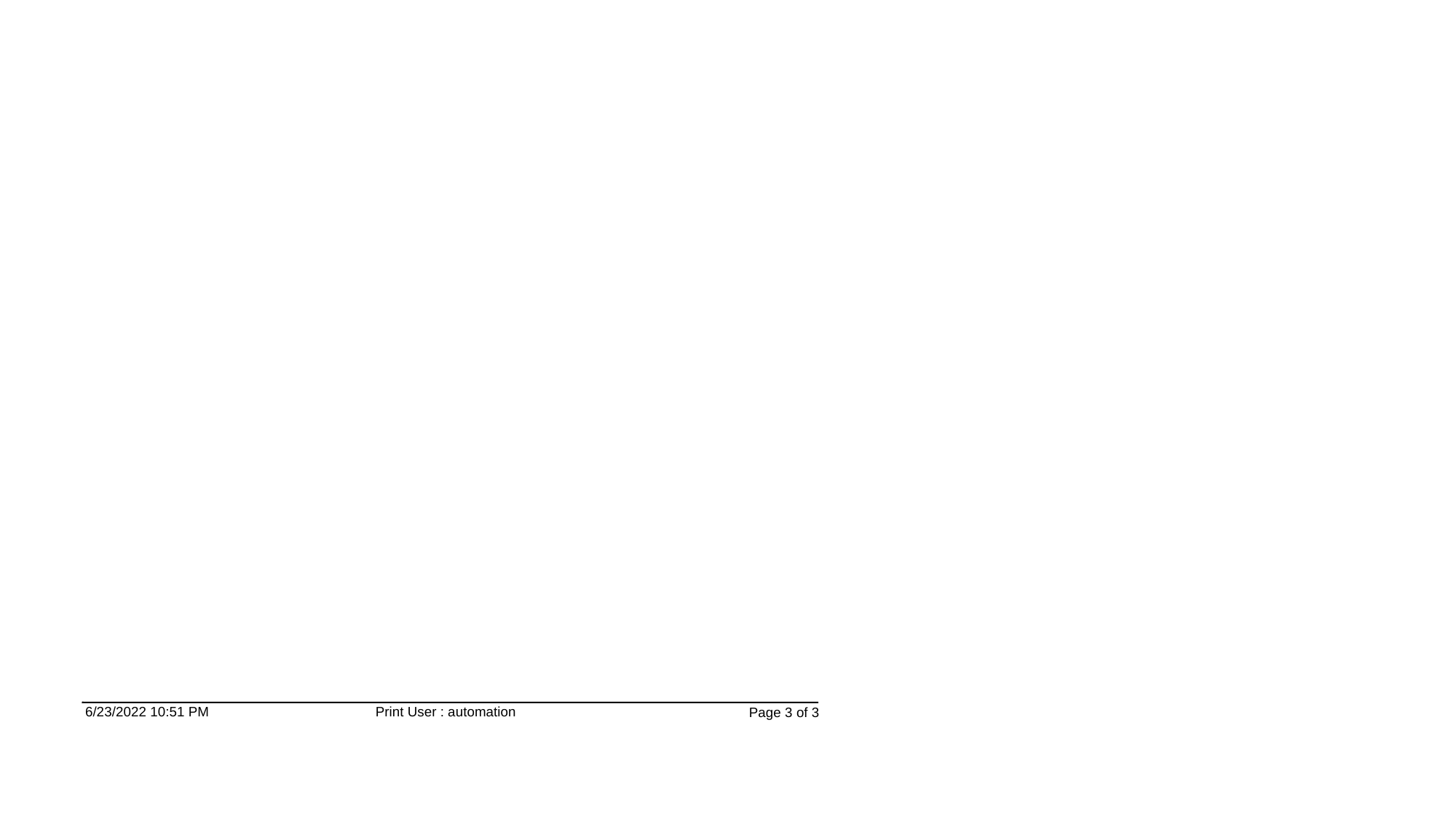

6/23/2022 10:51 PM
Print User : automation
Page 3 of 3